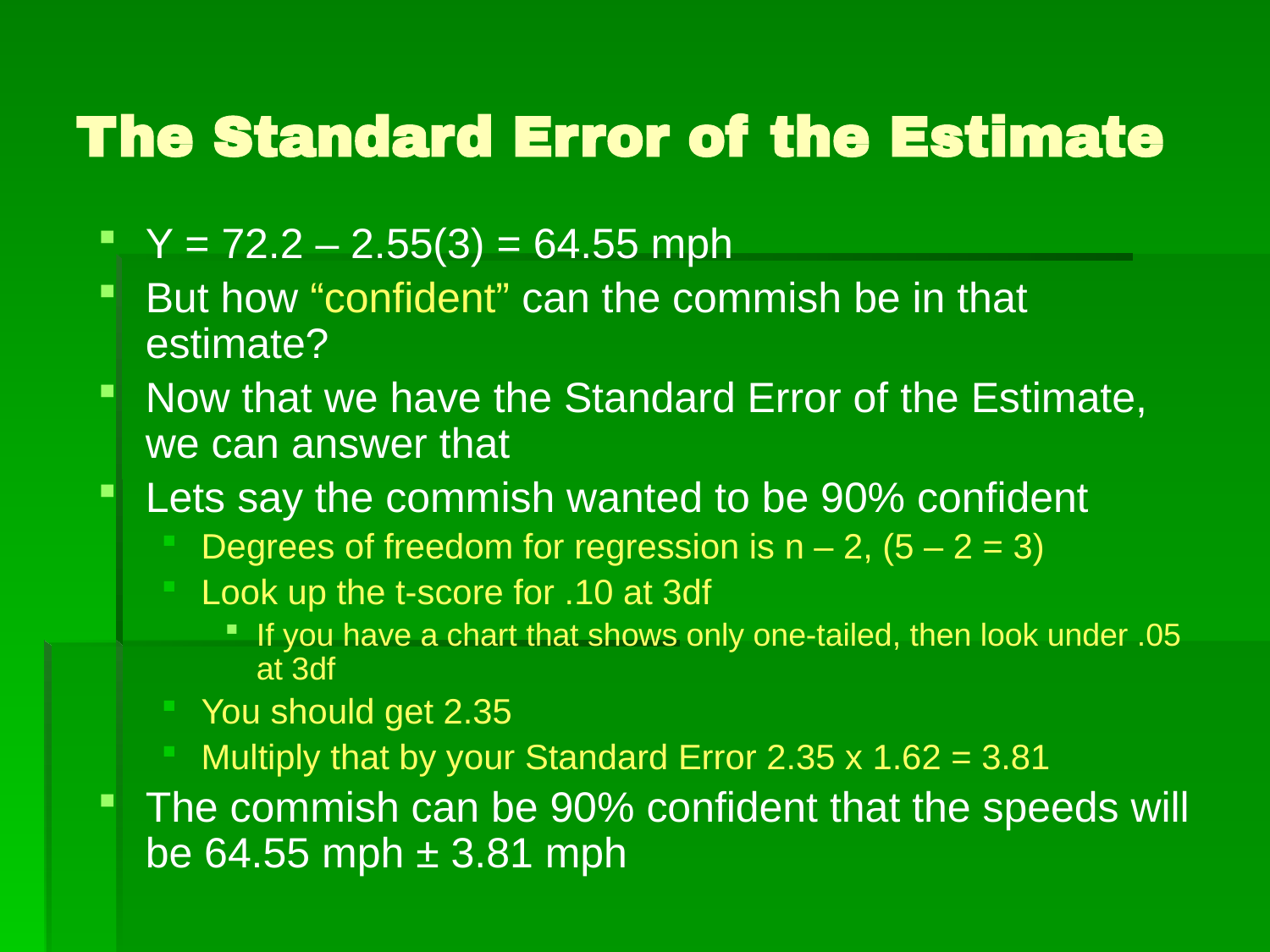

# The Standard Error of the Estimate
Y = 72.2 – 2.55(3) = 64.55 mph
But how “confident” can the commish be in that estimate?
Now that we have the Standard Error of the Estimate, we can answer that
Lets say the commish wanted to be 90% confident
Degrees of freedom for regression is n – 2, (5 – 2 = 3)
Look up the t-score for .10 at 3df
If you have a chart that shows only one-tailed, then look under .05 at 3df
You should get 2.35
Multiply that by your Standard Error 2.35 x 1.62 = 3.81
The commish can be 90% confident that the speeds will be 64.55 mph ± 3.81 mph